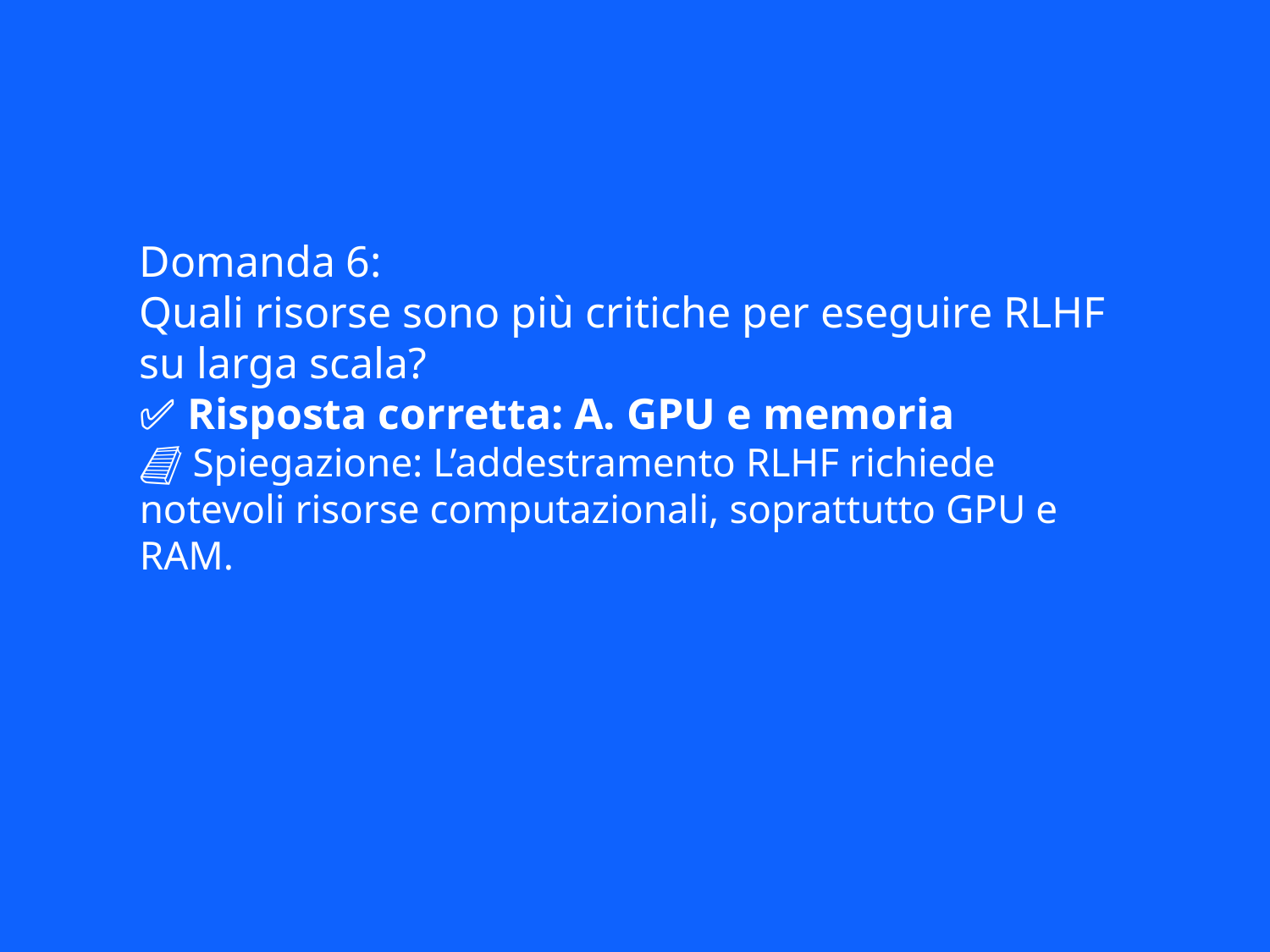

Domanda 6:
Quali risorse sono più critiche per eseguire RLHF su larga scala?
✅ Risposta corretta: A. GPU e memoria
📘 Spiegazione: L’addestramento RLHF richiede notevoli risorse computazionali, soprattutto GPU e RAM.